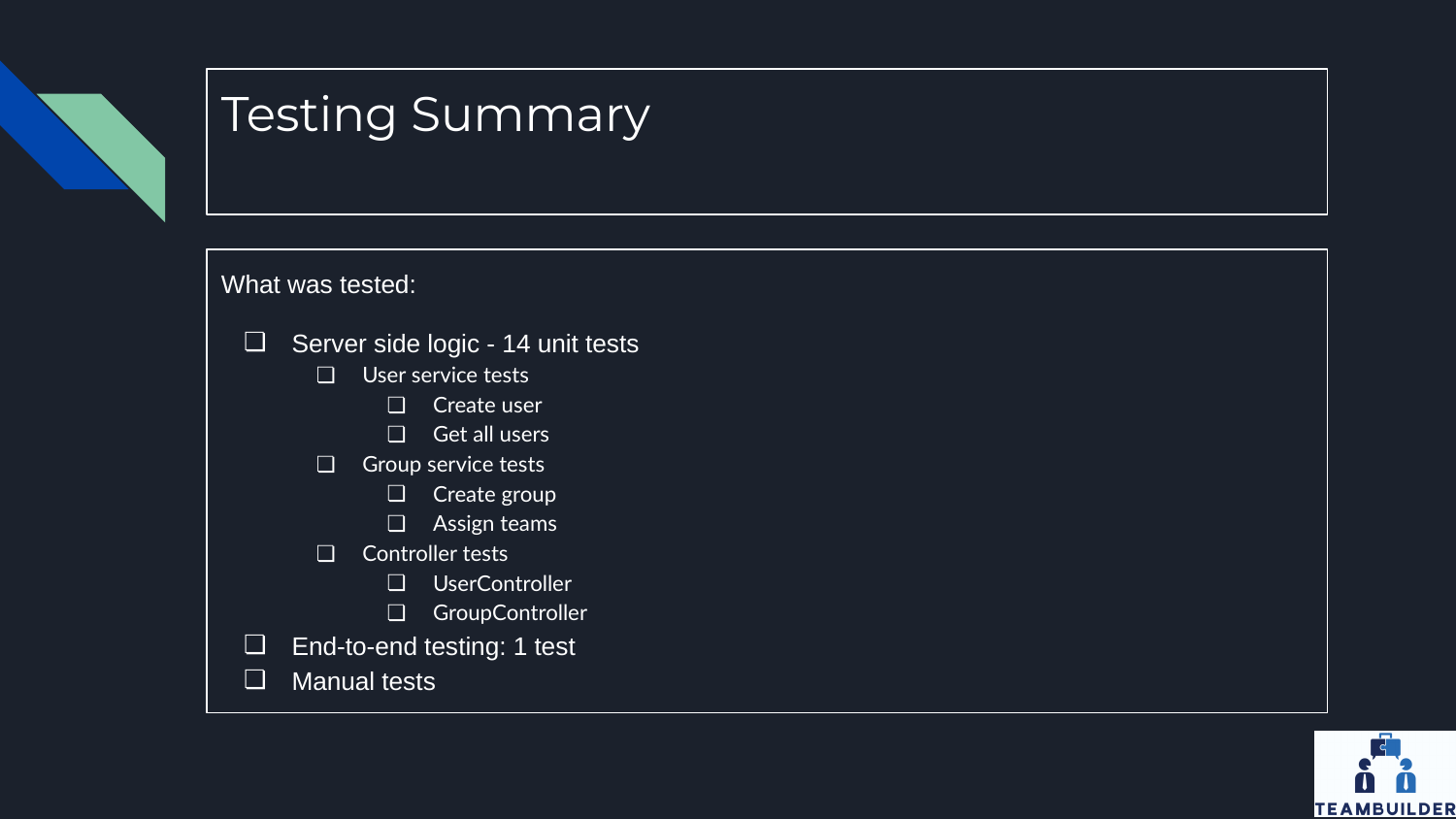

# Testing Summary
What was tested:
Server side logic - 14 unit tests
User service tests
Create user
Get all users
Group service tests
Create group
Assign teams
Controller tests
UserController
GroupController
End-to-end testing: 1 test
Manual tests